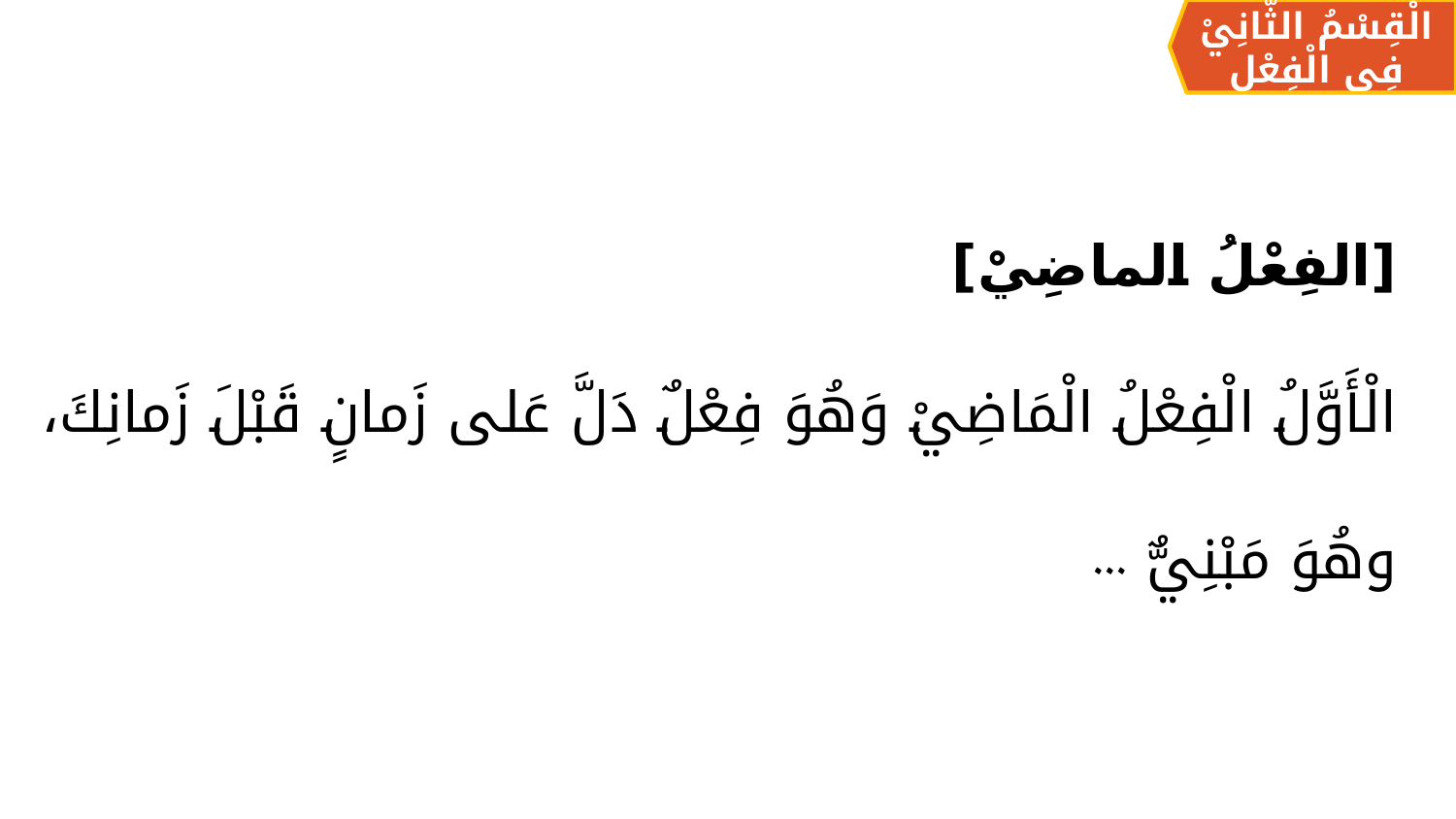

الْقِسْمُ الثَّانِيْ فِي الْفِعْلِ
[الفِعْلُ الماضِيْ]
الْأَوَّلُ الْفِعْلُ الْمَاضِيْ وَهُوَ فِعْلٌ دَلَّ عَلى زَمانٍ قَبْلَ زَمانِكَ،
وهُوَ مَبْنِيٌّ ...